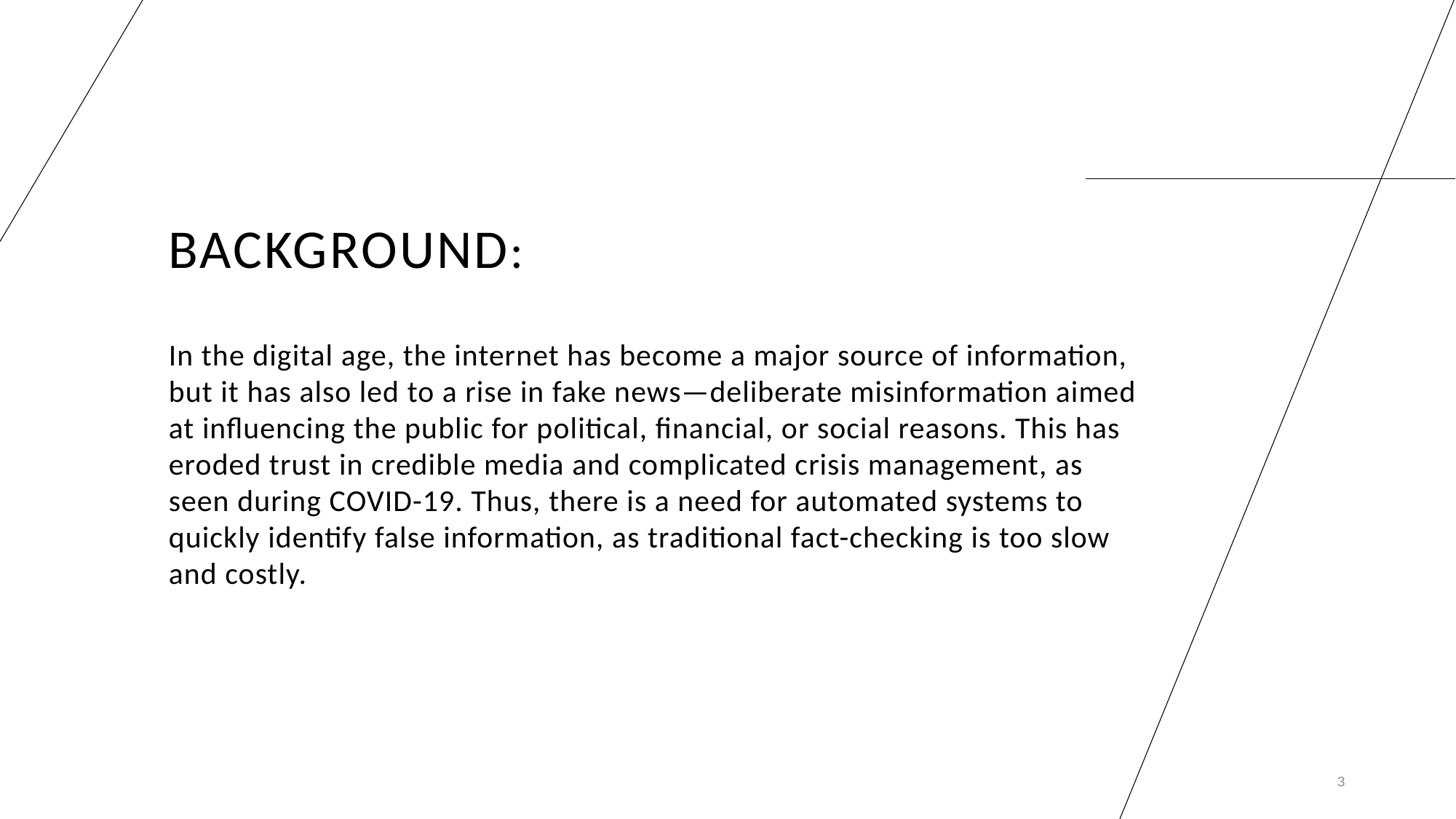

# Background:
In the digital age, the internet has become a major source of information, but it has also led to a rise in fake news—deliberate misinformation aimed at influencing the public for political, financial, or social reasons. This has eroded trust in credible media and complicated crisis management, as seen during COVID-19. Thus, there is a need for automated systems to quickly identify false information, as traditional fact-checking is too slow and costly.

3